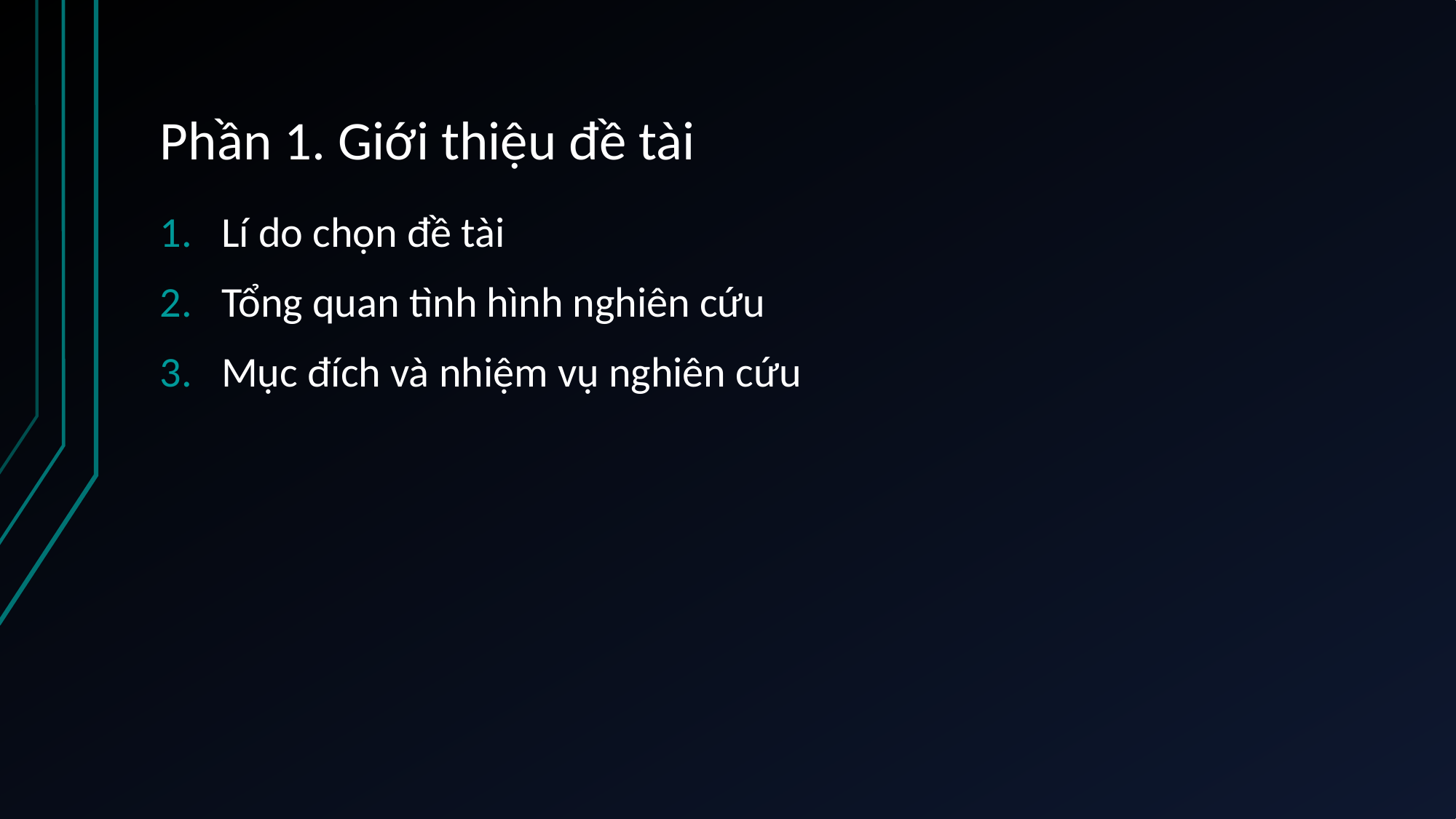

# Phần 1. Giới thiệu đề tài
Lí do chọn đề tài
Tổng quan tình hình nghiên cứu
Mục đích và nhiệm vụ nghiên cứu